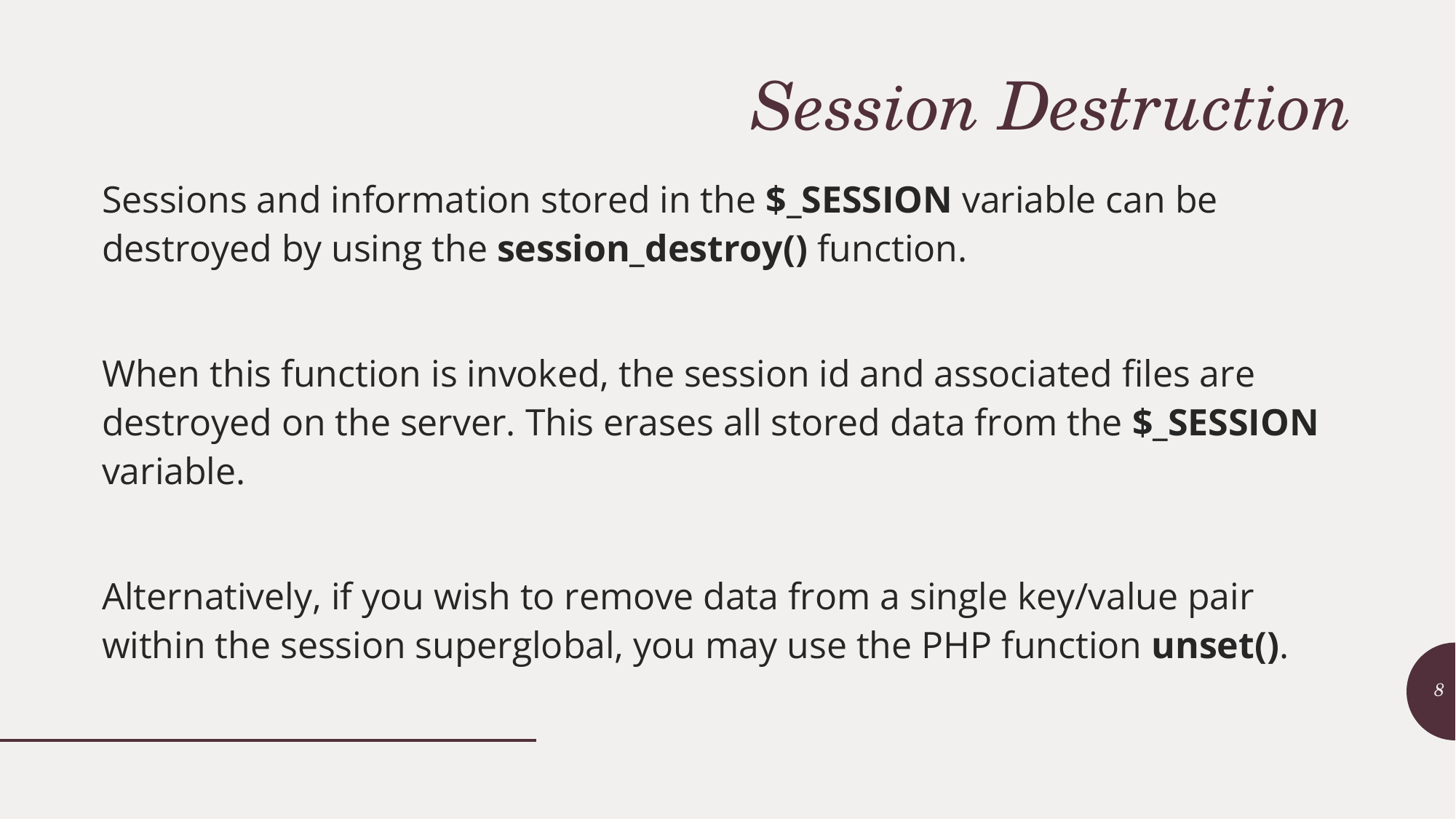

# Session Destruction
Sessions and information stored in the $_SESSION variable can be destroyed by using the session_destroy() function.

When this function is invoked, the session id and associated files are destroyed on the server. This erases all stored data from the $_SESSION variable.

Alternatively, if you wish to remove data from a single key/value pair within the session superglobal, you may use the PHP function unset().
8